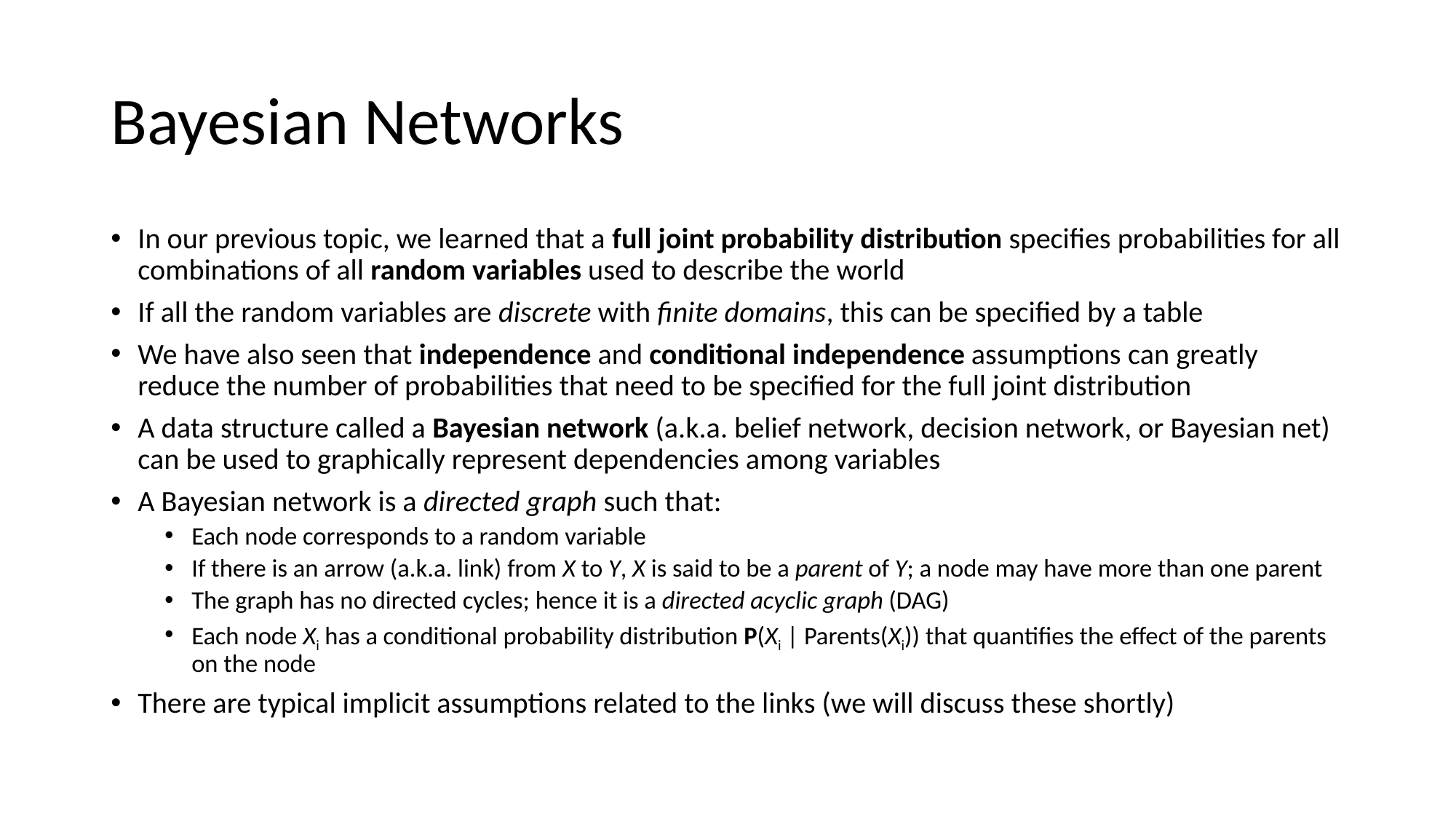

# Bayesian Networks
In our previous topic, we learned that a full joint probability distribution specifies probabilities for all combinations of all random variables used to describe the world
If all the random variables are discrete with finite domains, this can be specified by a table
We have also seen that independence and conditional independence assumptions can greatly reduce the number of probabilities that need to be specified for the full joint distribution
A data structure called a Bayesian network (a.k.a. belief network, decision network, or Bayesian net) can be used to graphically represent dependencies among variables
A Bayesian network is a directed graph such that:
Each node corresponds to a random variable
If there is an arrow (a.k.a. link) from X to Y, X is said to be a parent of Y; a node may have more than one parent
The graph has no directed cycles; hence it is a directed acyclic graph (DAG)
Each node Xi has a conditional probability distribution P(Xi | Parents(Xi)) that quantifies the effect of the parents on the node
There are typical implicit assumptions related to the links (we will discuss these shortly)